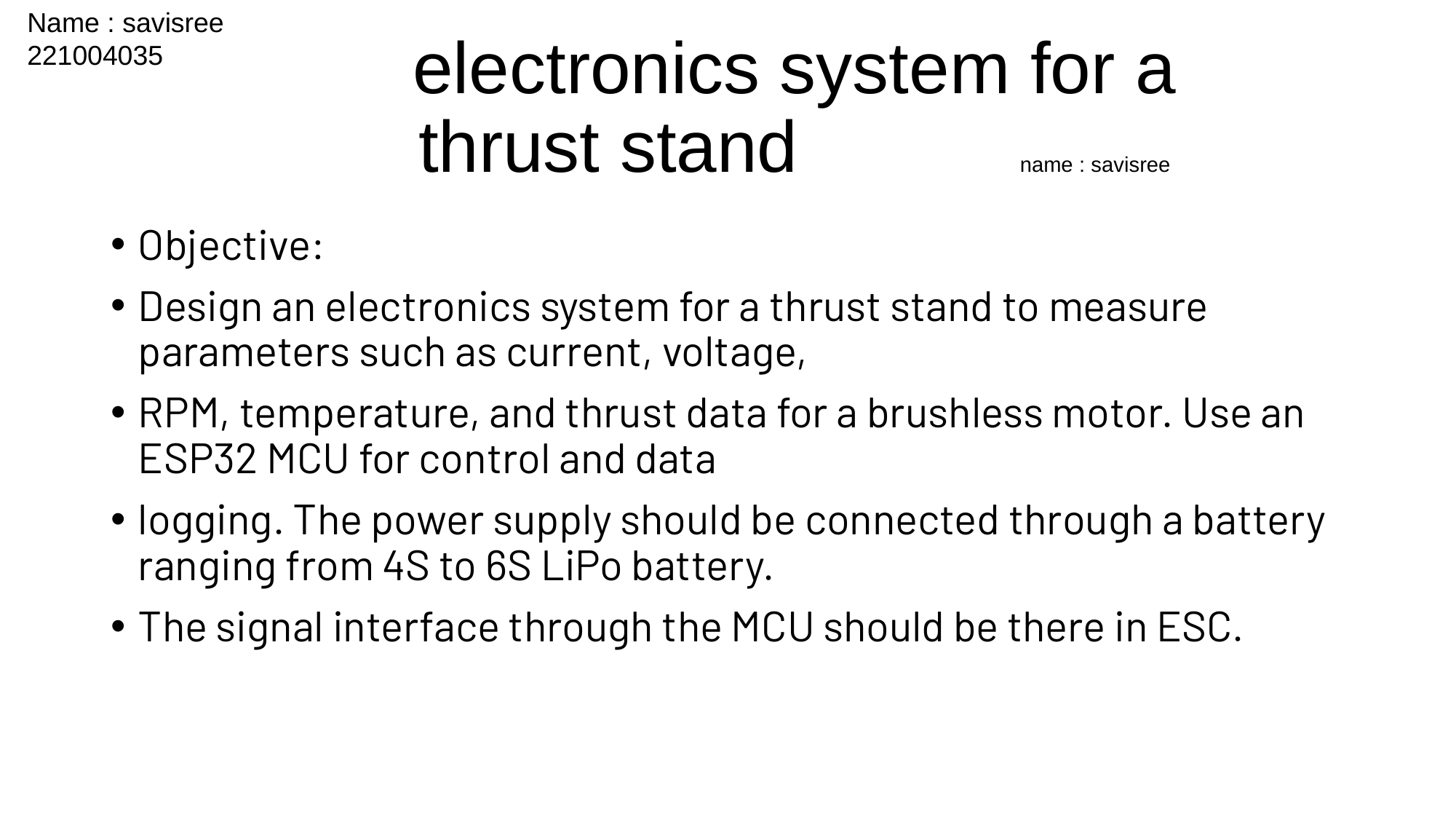

Name : savisree
221004035
# electronics system for a thrust stand           name : savisree
Objective:
Design an electronics system for a thrust stand to measure parameters such as current, voltage,
RPM, temperature, and thrust data for a brushless motor. Use an ESP32 MCU for control and data
logging. The power supply should be connected through a battery ranging from 4S to 6S LiPo battery.
The signal interface through the MCU should be there in ESC.